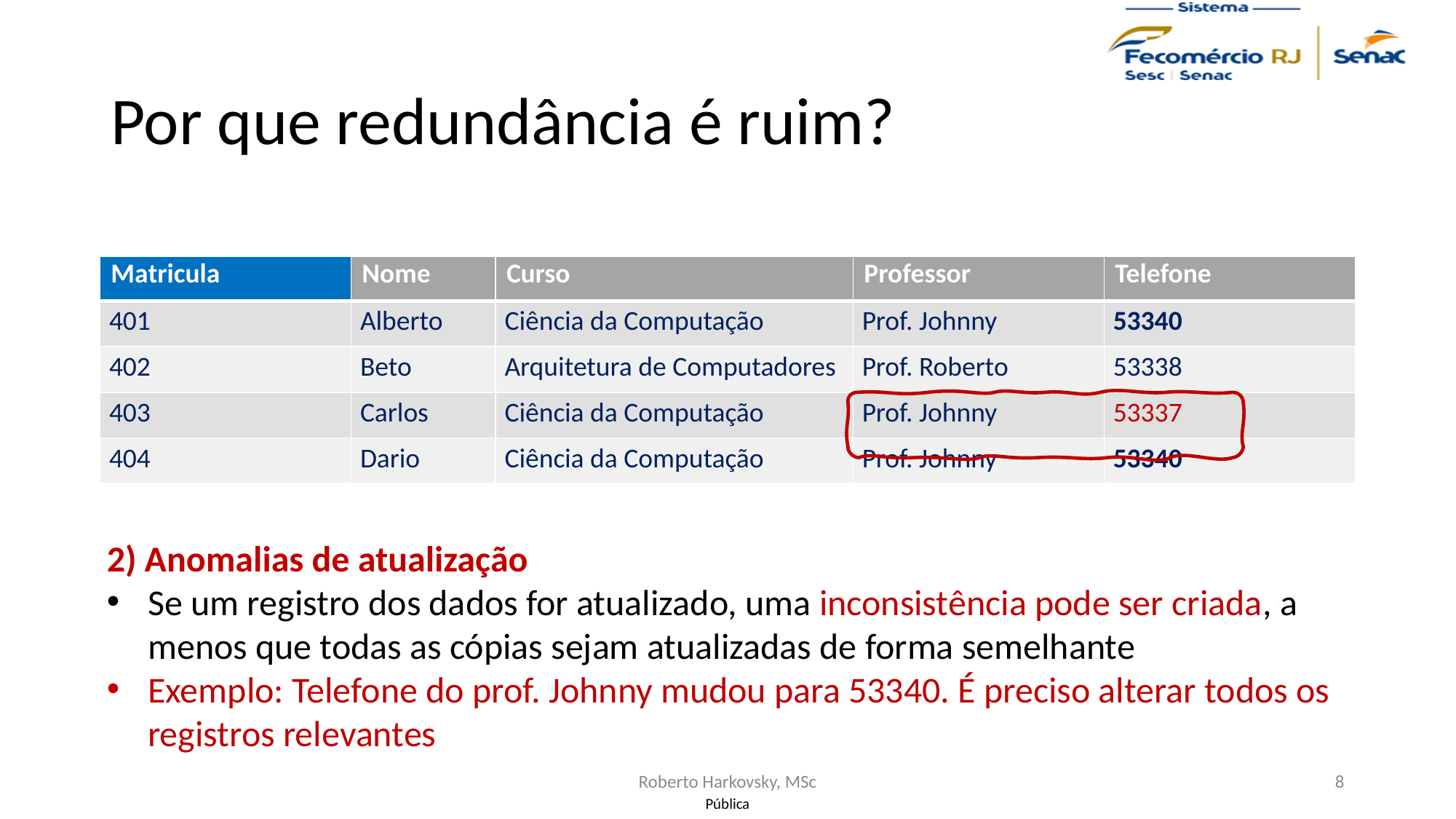

# Por que redundância é ruim?
| Matricula | Nome | Curso | Professor | Telefone |
| --- | --- | --- | --- | --- |
| 401 | Alberto | Ciência da Computação | Prof. Johnny | 53340 |
| 402 | Beto | Arquitetura de Computadores | Prof. Roberto | 53338 |
| 403 | Carlos | Ciência da Computação | Prof. Johnny | 53337 |
| 404 | Dario | Ciência da Computação | Prof. Johnny | 53340 |

2) Anomalias de atualização
Se um registro dos dados for atualizado, uma inconsistência pode ser criada, a menos que todas as cópias sejam atualizadas de forma semelhante
Exemplo: Telefone do prof. Johnny mudou para 53340. É preciso alterar todos os registros relevantes

Roberto Harkovsky, MSc
8